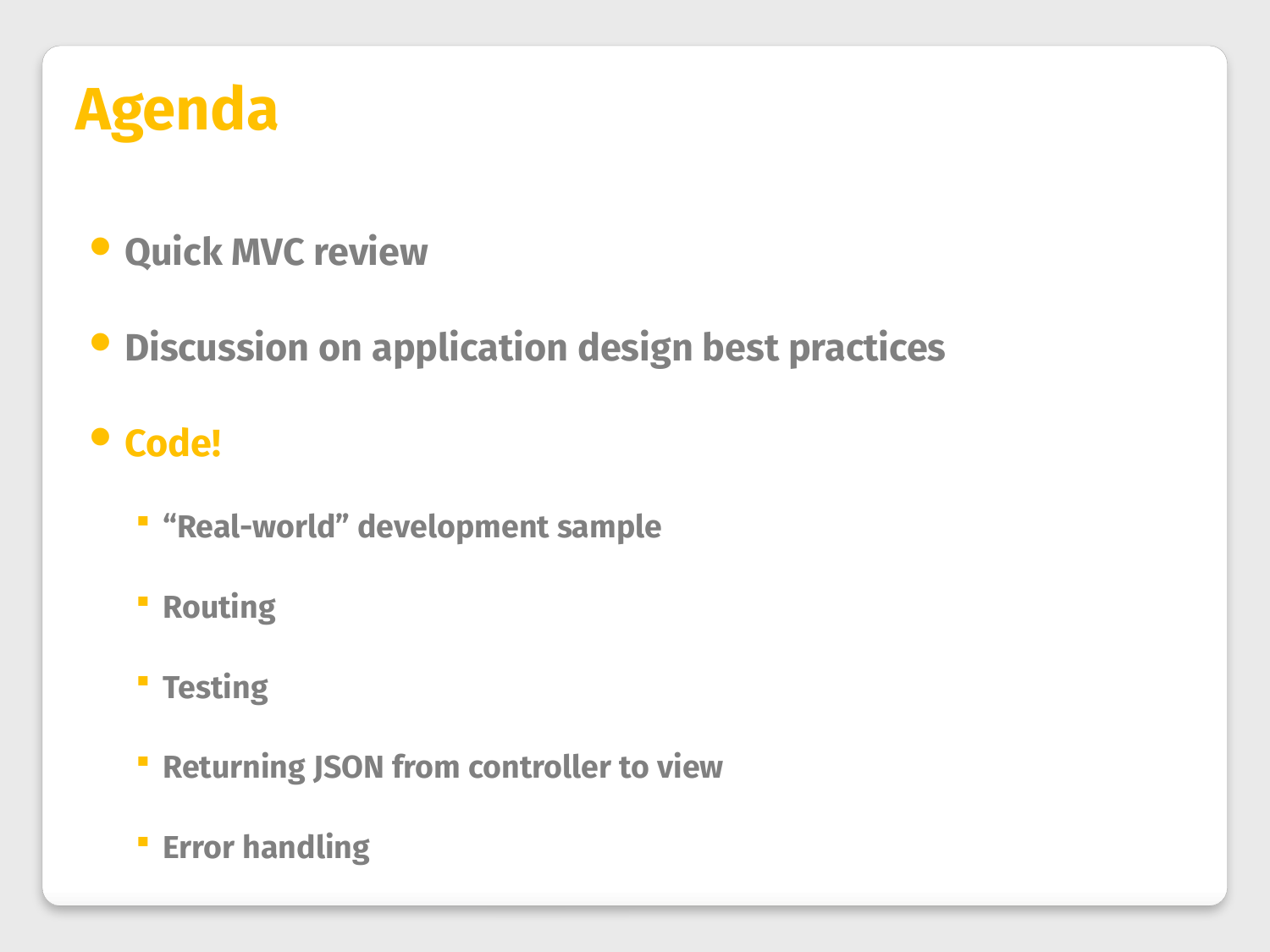

Agenda
Quick MVC review
Discussion on application design best practices
Code!
“Real-world” development sample
Routing
Testing
Returning JSON from controller to view
Error handling